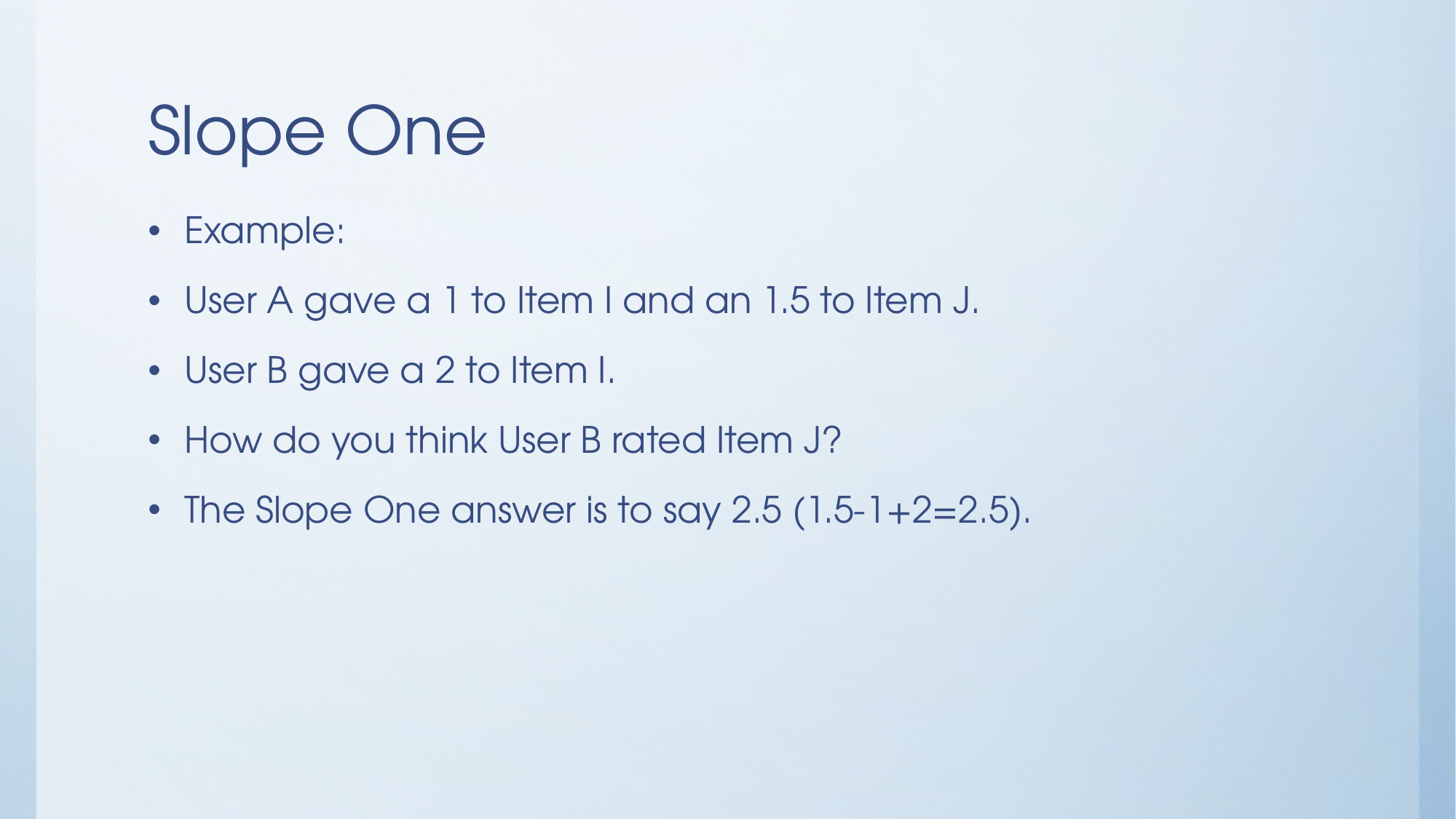

# Slope One
Example:
User A gave a 1 to Item I and an 1.5 to Item J.
User B gave a 2 to Item I.
How do you think User B rated Item J?
The Slope One answer is to say 2.5 (1.5-1+2=2.5).